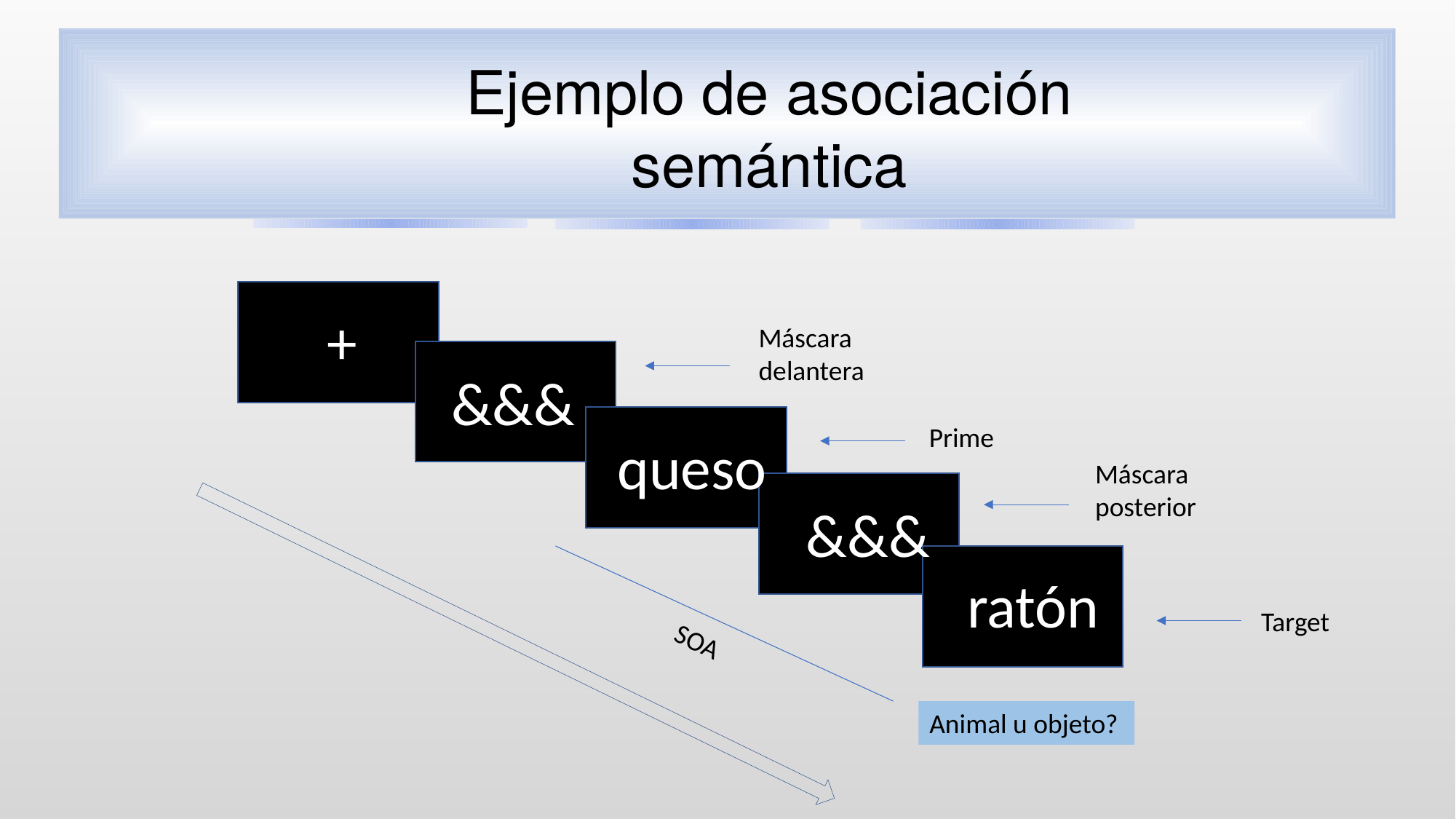

Ejemplo de asociación semántica

+
Máscara delantera

&&&

Prime
queso
Máscara posterior

&&&

ratón
Target
SOA

Animal u objeto?